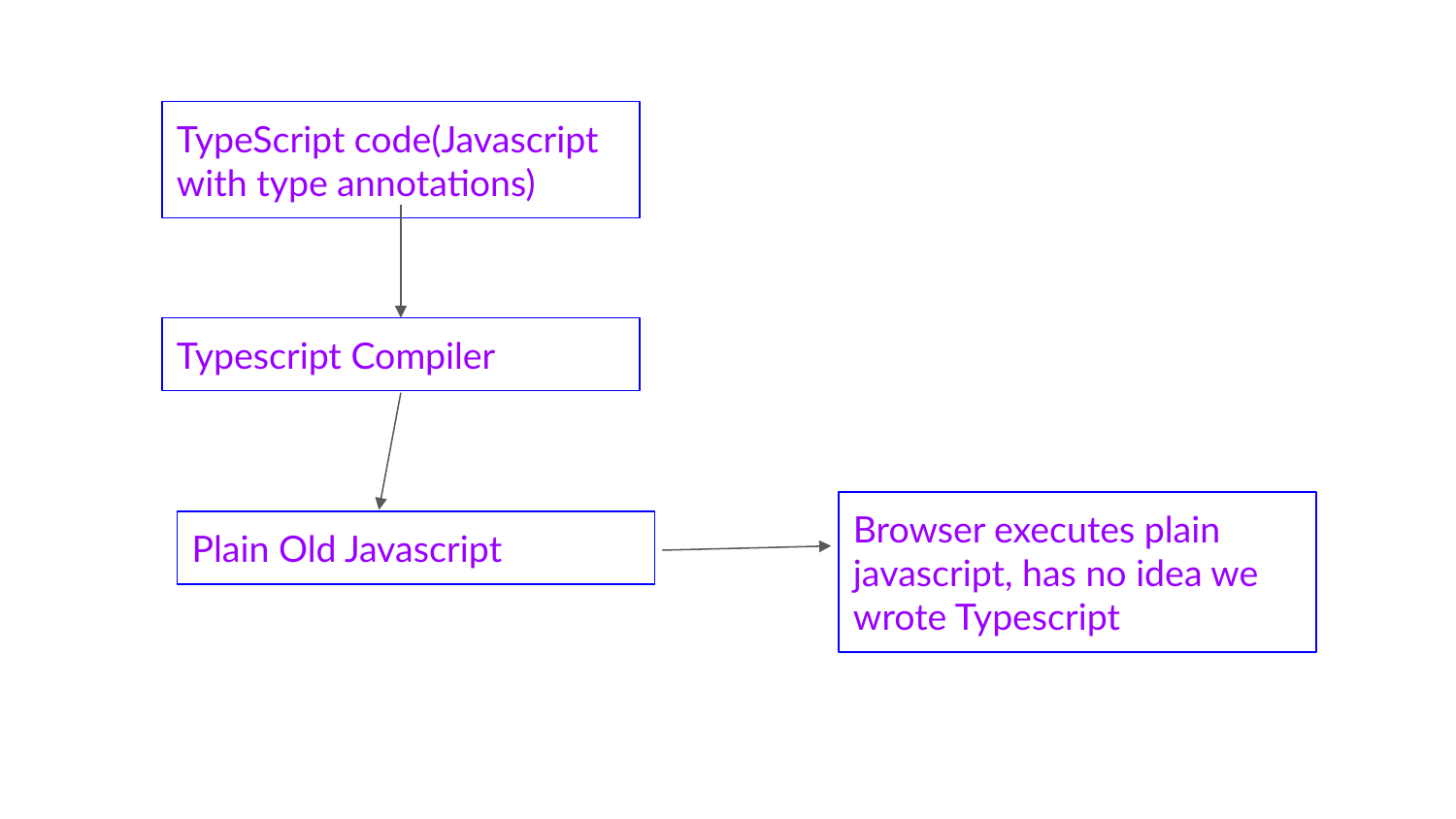

TypeScript code(Javascript with type annotations)
Typescript Compiler
Browser executes plain javascript, has no idea we wrote Typescript
Plain Old Javascript